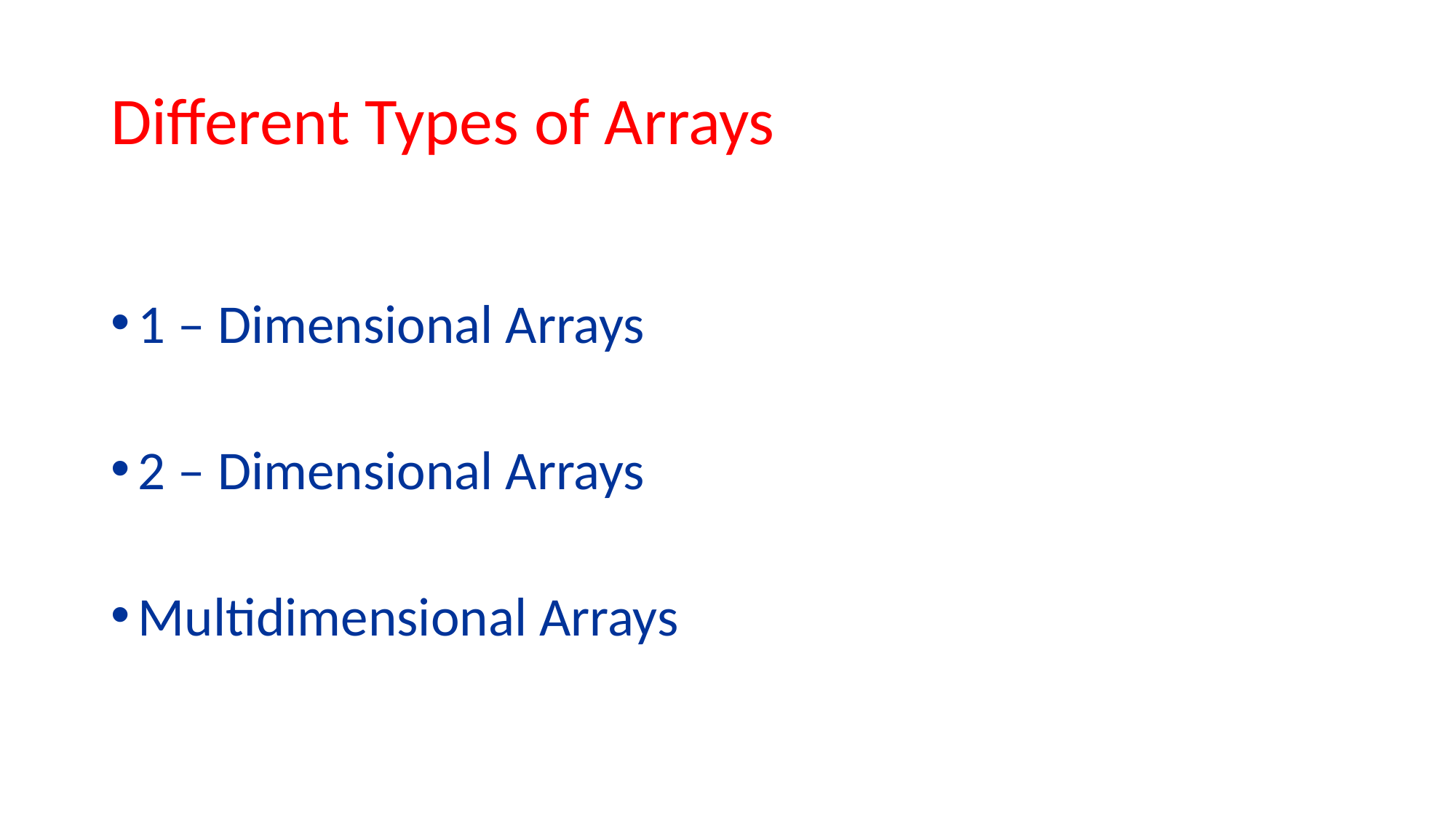

# Different Types of Arrays
1 – Dimensional Arrays
2 – Dimensional Arrays
Multidimensional Arrays